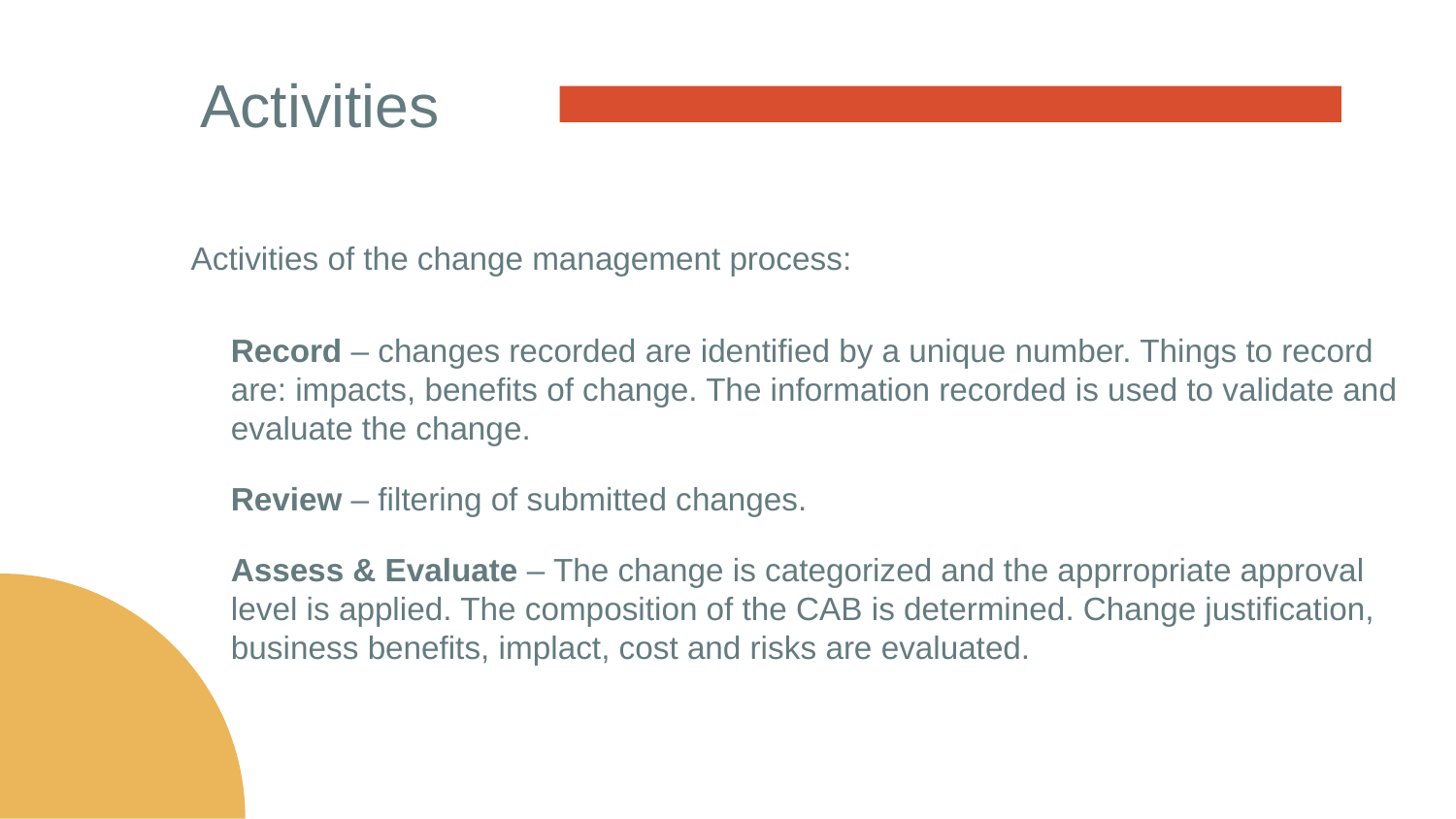

# Activities
Activities of the change management process:
Record – changes recorded are identified by a unique number. Things to record are: impacts, benefits of change. The information recorded is used to validate and evaluate the change.
Review – filtering of submitted changes.
Assess & Evaluate – The change is categorized and the apprropriate approval level is applied. The composition of the CAB is determined. Change justification, business benefits, implact, cost and risks are evaluated.